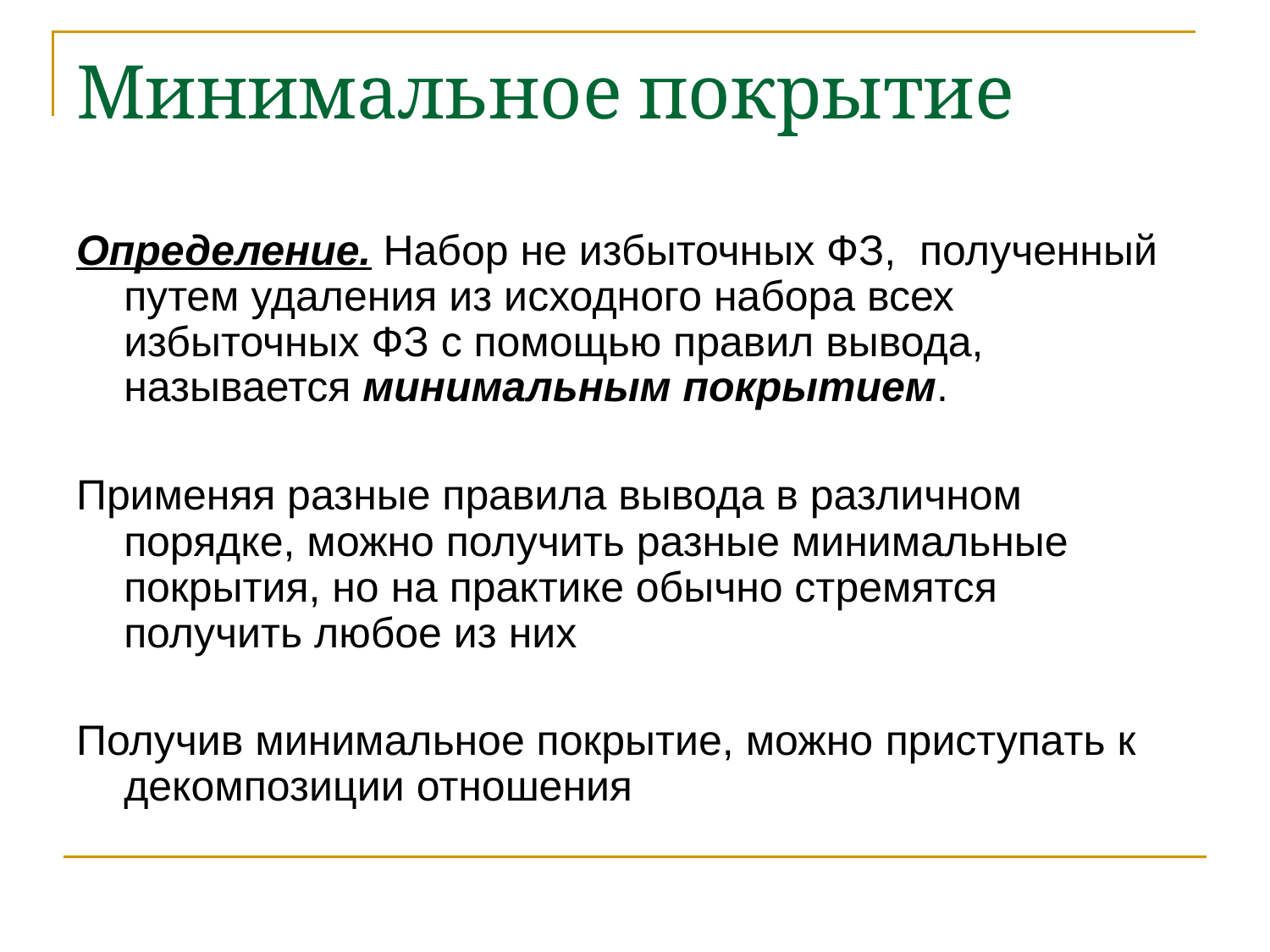

# Минимальное покрытие
Определение. Набор не избыточных ФЗ,  полученный путем удаления из исходного набора всех избыточных ФЗ с помощью правил вывода, называется минимальным покрытием.

Применяя разные правила вывода в различном порядке, можно получить разные минимальные покрытия, но на практике обычно стремятся получить любое из них

Получив минимальное покрытие, можно приступать к декомпозиции отношения
13